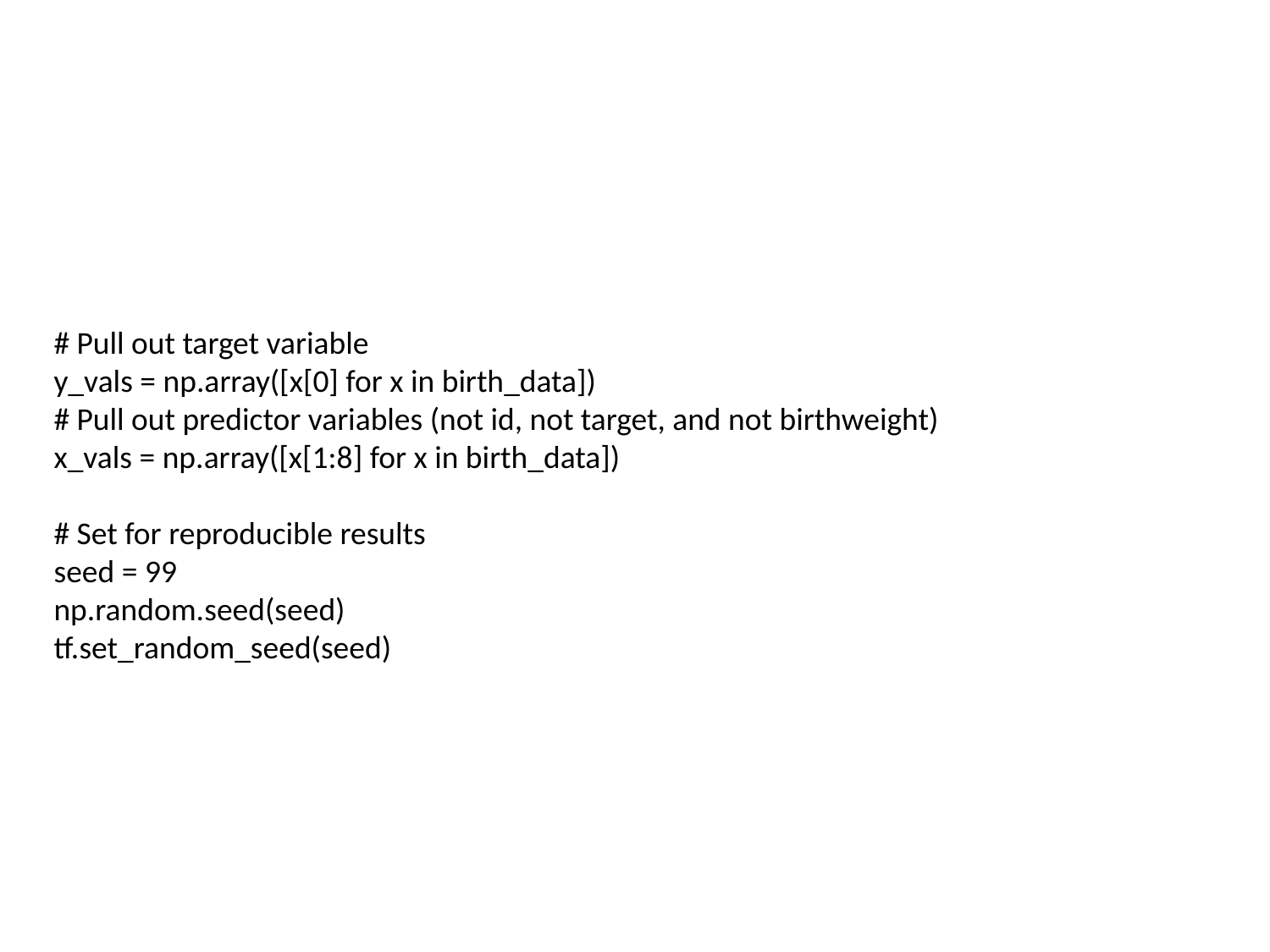

# Pull out target variable
y_vals = np.array([x[0] for x in birth_data])
# Pull out predictor variables (not id, not target, and not birthweight)
x_vals = np.array([x[1:8] for x in birth_data])

# Set for reproducible results
seed = 99
np.random.seed(seed)
tf.set_random_seed(seed)